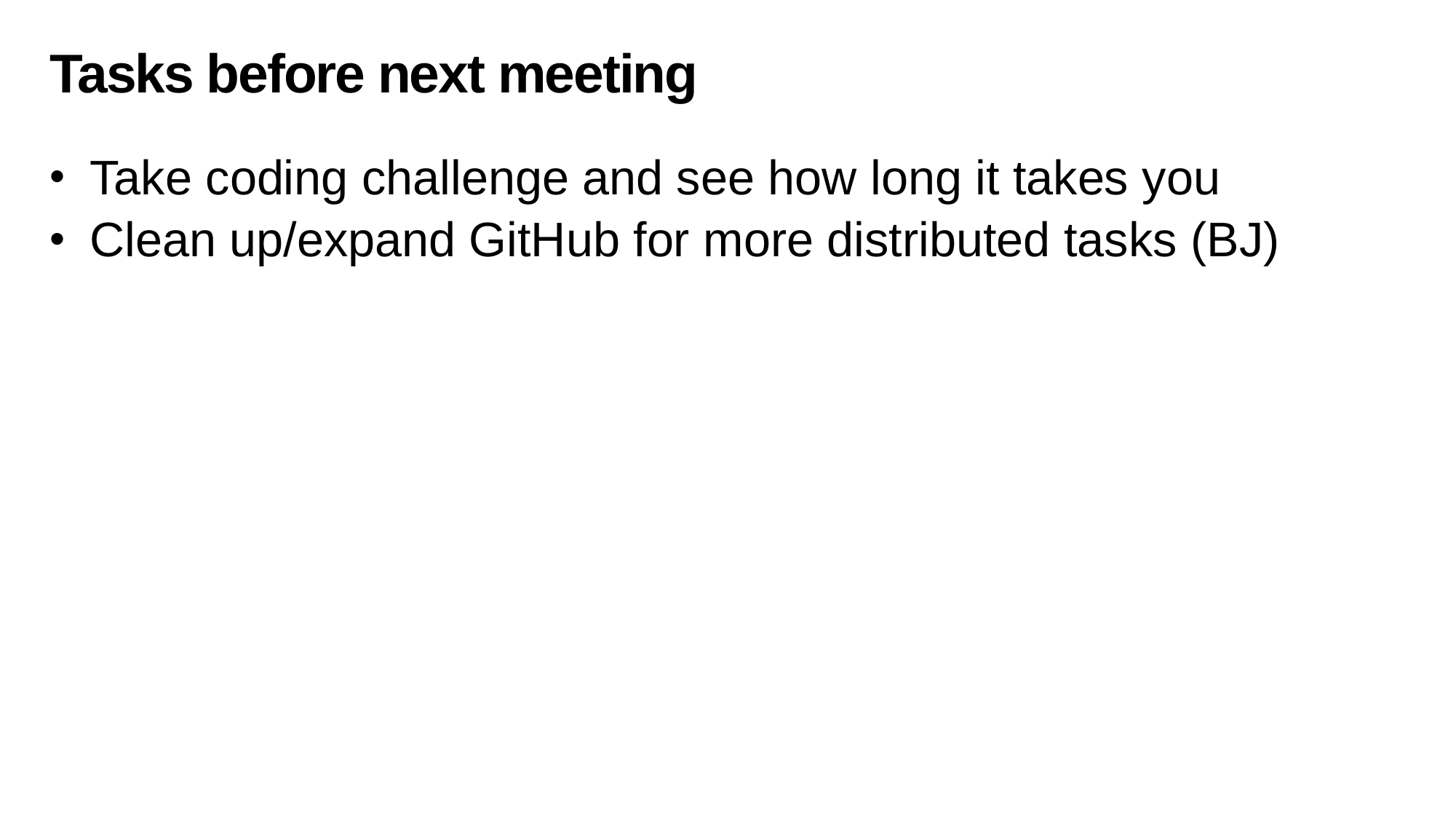

# Tasks before next meeting
Take coding challenge and see how long it takes you
Clean up/expand GitHub for more distributed tasks (BJ)